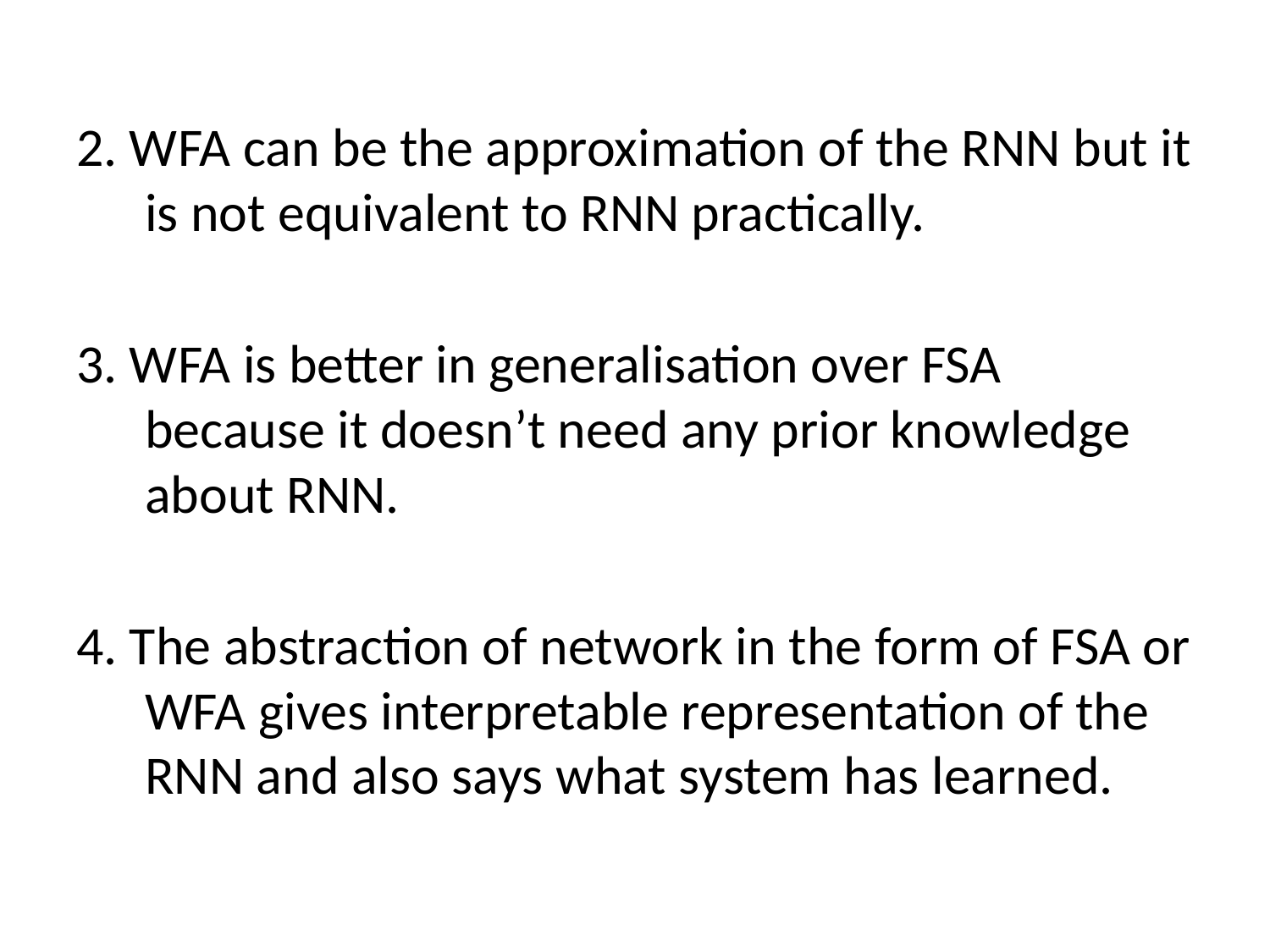

2. WFA can be the approximation of the RNN but it is not equivalent to RNN practically.

3. WFA is better in generalisation over FSA  because it doesn’t need any prior knowledge about RNN.

4. The abstraction of network in the form of FSA or WFA gives interpretable representation of the RNN and also says what system has learned.